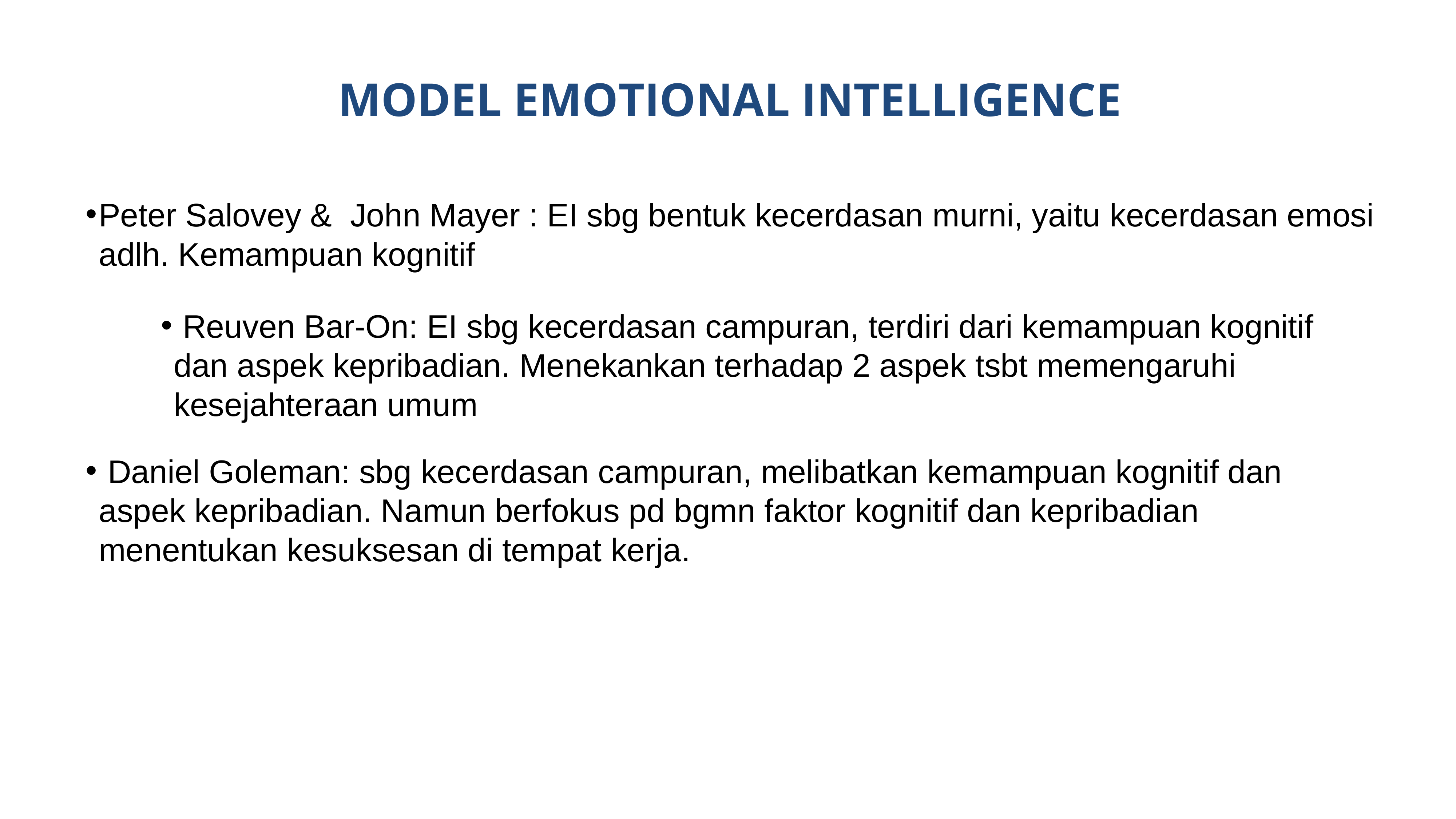

MODEL EMOTIONAL INTELLIGENCE
Peter Salovey &  John Mayer : EI sbg bentuk kecerdasan murni, yaitu kecerdasan emosi adlh. Kemampuan kognitif
 Reuven Bar-On: EI sbg kecerdasan campuran, terdiri dari kemampuan kognitif dan aspek kepribadian. Menekankan terhadap 2 aspek tsbt memengaruhi kesejahteraan umum
 Daniel Goleman: sbg kecerdasan campuran, melibatkan kemampuan kognitif dan aspek kepribadian. Namun berfokus pd bgmn faktor kognitif dan kepribadian menentukan kesuksesan di tempat kerja.